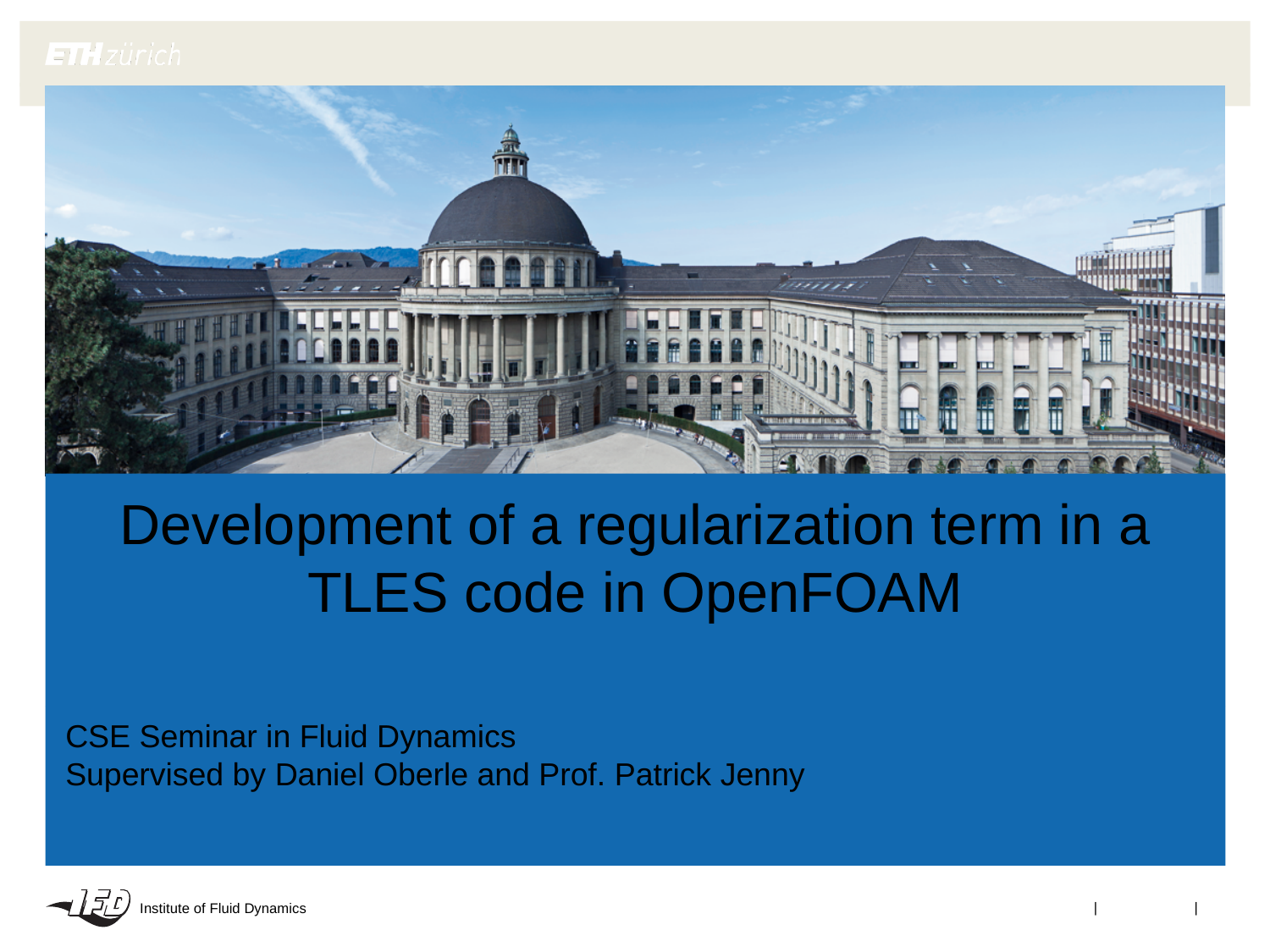

Development of a regularization term in a TLES code in OpenFOAM
CSE Seminar in Fluid Dynamics
Supervised by Daniel Oberle and Prof. Patrick Jenny